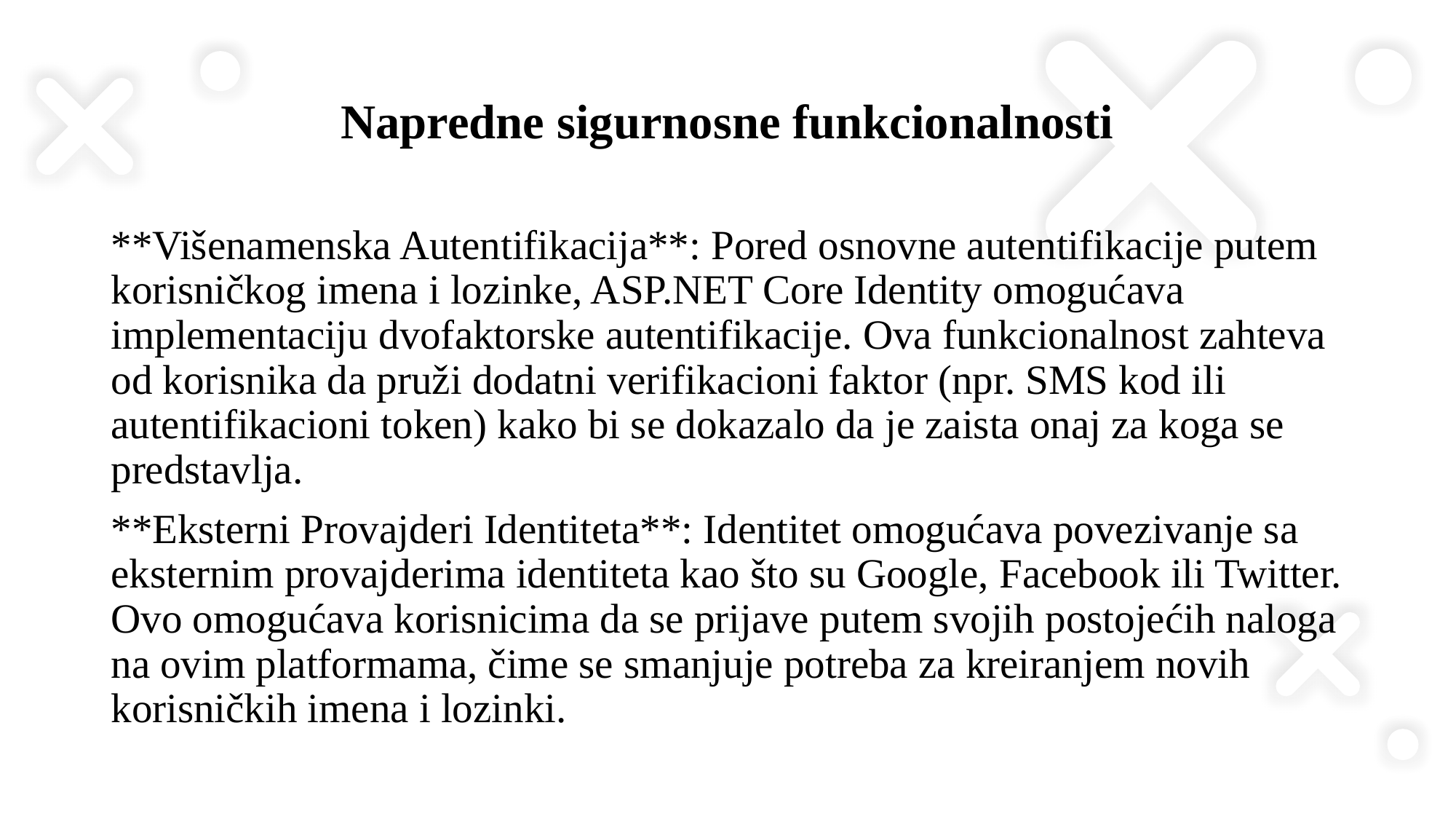

# Napredne sigurnosne funkcionalnosti
**Višenamenska Autentifikacija**: Pored osnovne autentifikacije putem korisničkog imena i lozinke, ASP.NET Core Identity omogućava implementaciju dvofaktorske autentifikacije. Ova funkcionalnost zahteva od korisnika da pruži dodatni verifikacioni faktor (npr. SMS kod ili autentifikacioni token) kako bi se dokazalo da je zaista onaj za koga se predstavlja.
**Eksterni Provajderi Identiteta**: Identitet omogućava povezivanje sa eksternim provajderima identiteta kao što su Google, Facebook ili Twitter. Ovo omogućava korisnicima da se prijave putem svojih postojećih naloga na ovim platformama, čime se smanjuje potreba za kreiranjem novih korisničkih imena i lozinki.